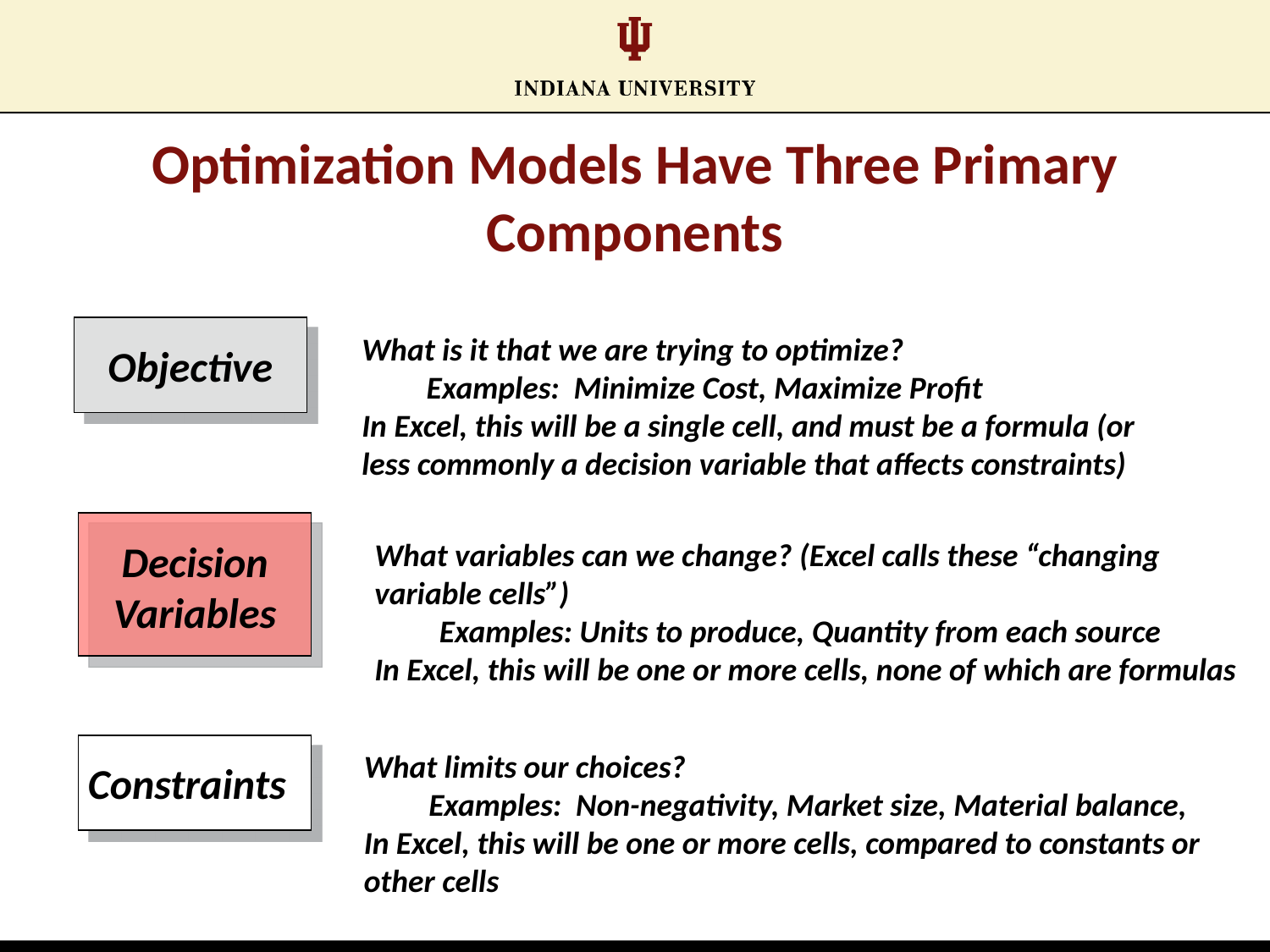

# Optimization Models Have Three Primary Components

What is it that we are trying to optimize?
         Examples:  Minimize Cost, Maximize Profit
In Excel, this will be a single cell, and must be a formula (or less commonly a decision variable that affects constraints)
Objective

Decision
Variables
What variables can we change? (Excel calls these “changing variable cells”)
         Examples: Units to produce, Quantity from each source
In Excel, this will be one or more cells, none of which are formulas

What limits our choices?
         Examples:  Non-negativity, Market size, Material balance,
In Excel, this will be one or more cells, compared to constants or other cells
Constraints